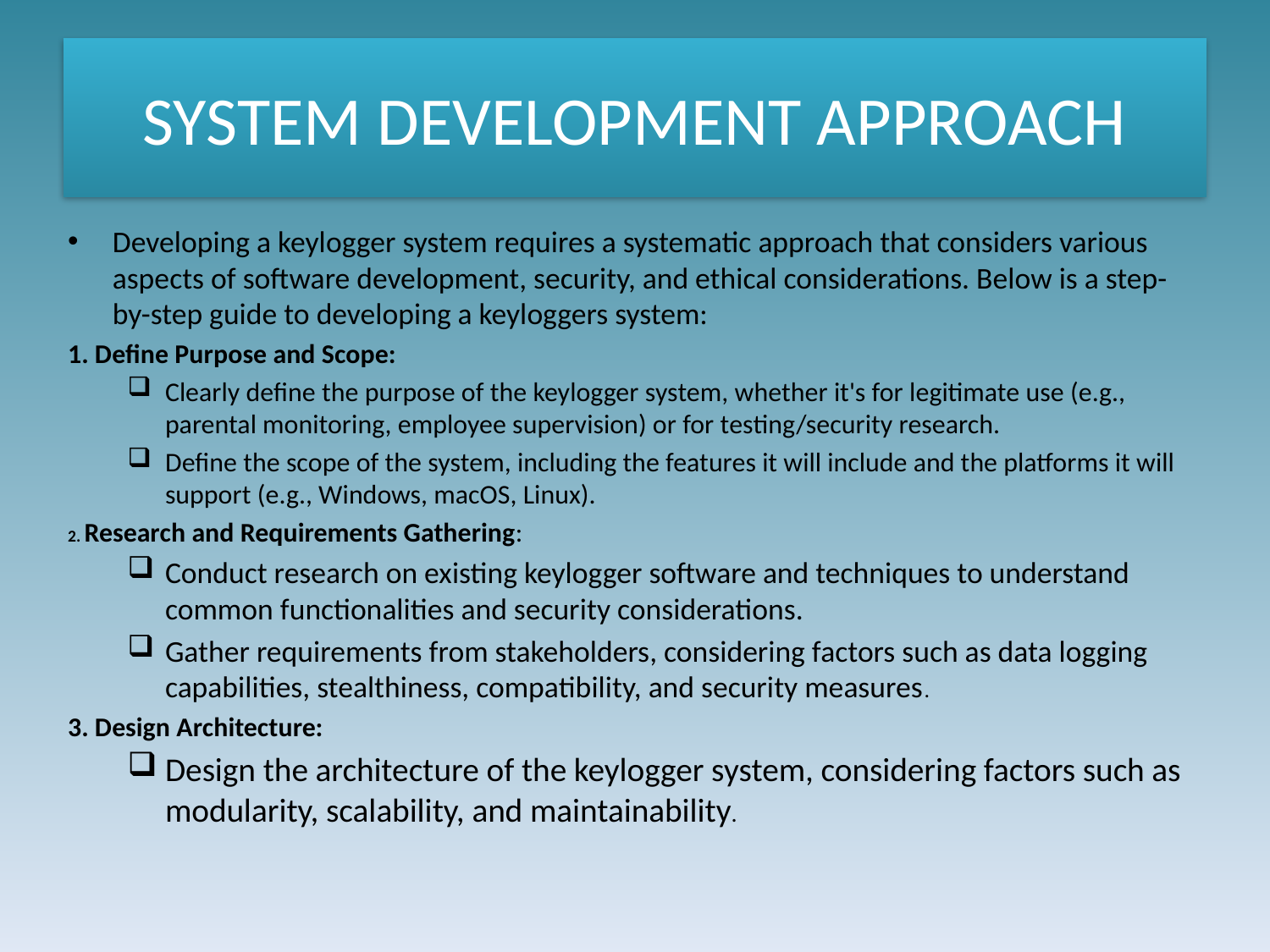

# SYSTEM DEVELOPMENT APPROACH
Developing a keylogger system requires a systematic approach that considers various aspects of software development, security, and ethical considerations. Below is a step-by-step guide to developing a keyloggers system:
1. Define Purpose and Scope:
Clearly define the purpose of the keylogger system, whether it's for legitimate use (e.g., parental monitoring, employee supervision) or for testing/security research.
Define the scope of the system, including the features it will include and the platforms it will support (e.g., Windows, macOS, Linux).
2. Research and Requirements Gathering:
Conduct research on existing keylogger software and techniques to understand common functionalities and security considerations.
Gather requirements from stakeholders, considering factors such as data logging capabilities, stealthiness, compatibility, and security measures.
3. Design Architecture:
Design the architecture of the keylogger system, considering factors such as modularity, scalability, and maintainability.